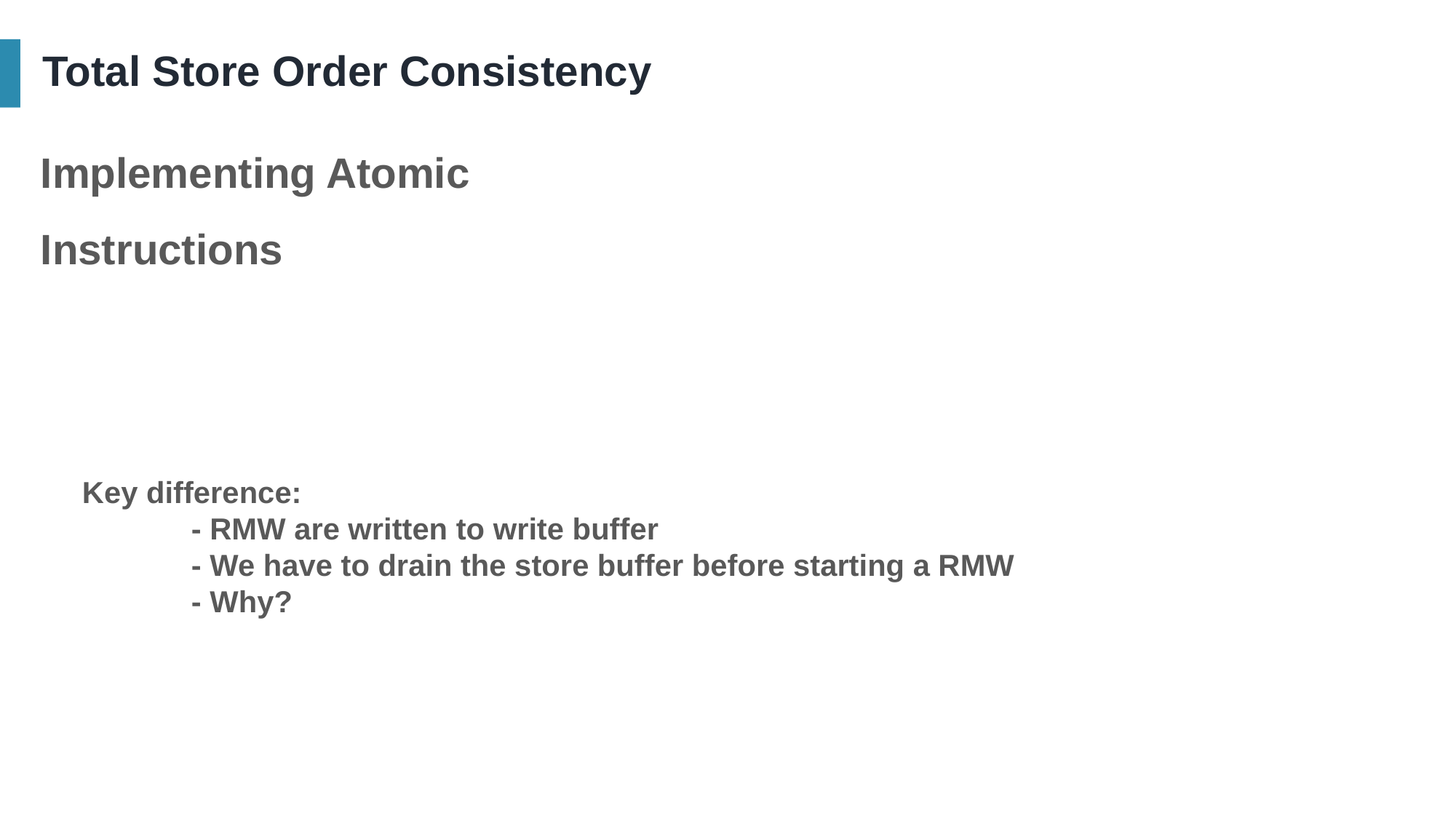

Total Store Order Consistency

Implementing Atomic
Instructions

Key difference:
	- RMW are written to write buffer
	- We have to drain the store buffer before starting a RMW
	- Why?